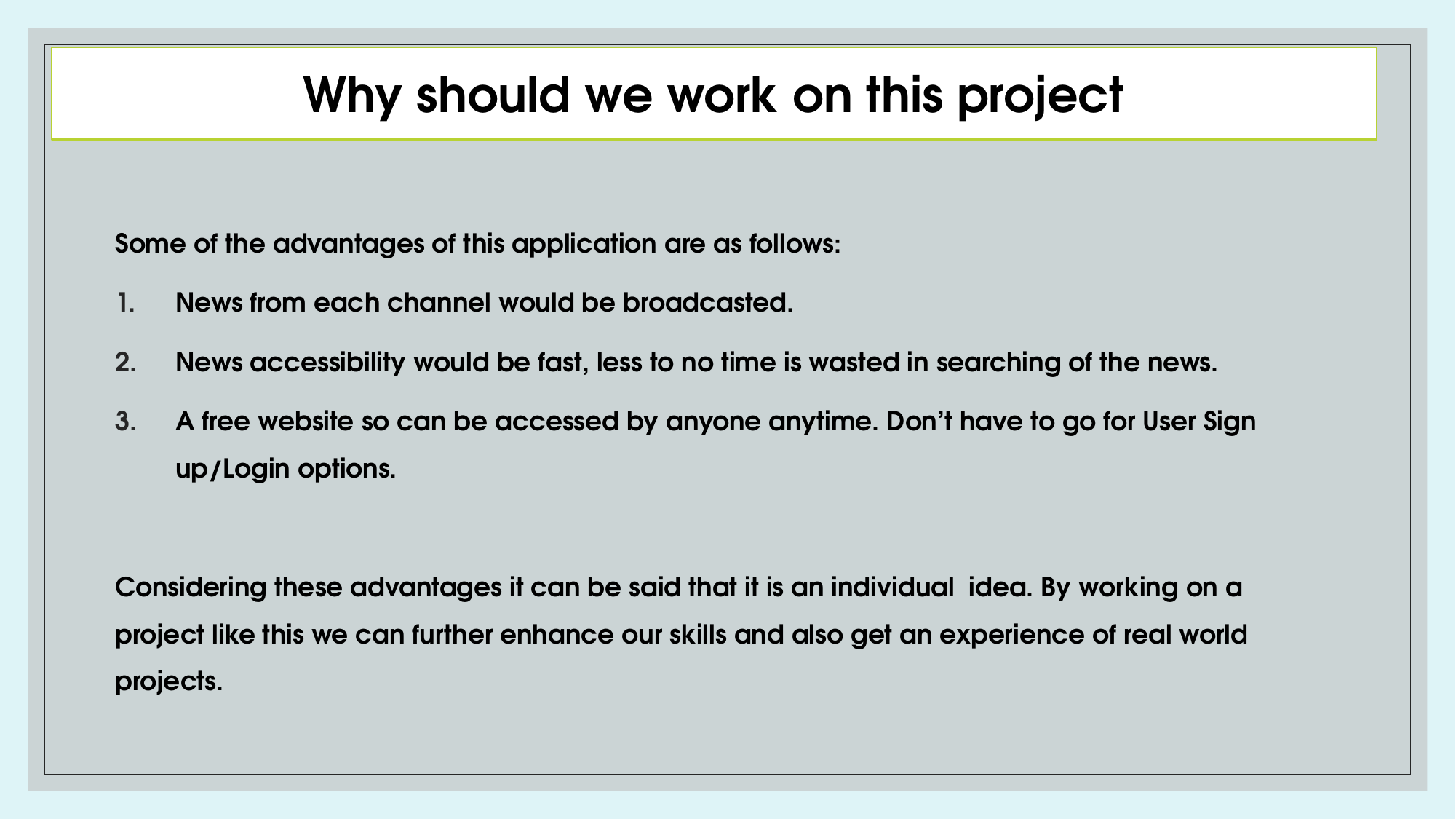

Why should we work on this project
Some of the advantages of this application are as follows:
News from each channel would be broadcasted.
News accessibility would be fast, less to no time is wasted in searching of the news.
A free website so can be accessed by anyone anytime. Don’t have to go for User Sign up/Login options.

Considering these advantages it can be said that it is an individual  idea. By working on a project like this we can further enhance our skills and also get an experience of real world projects.